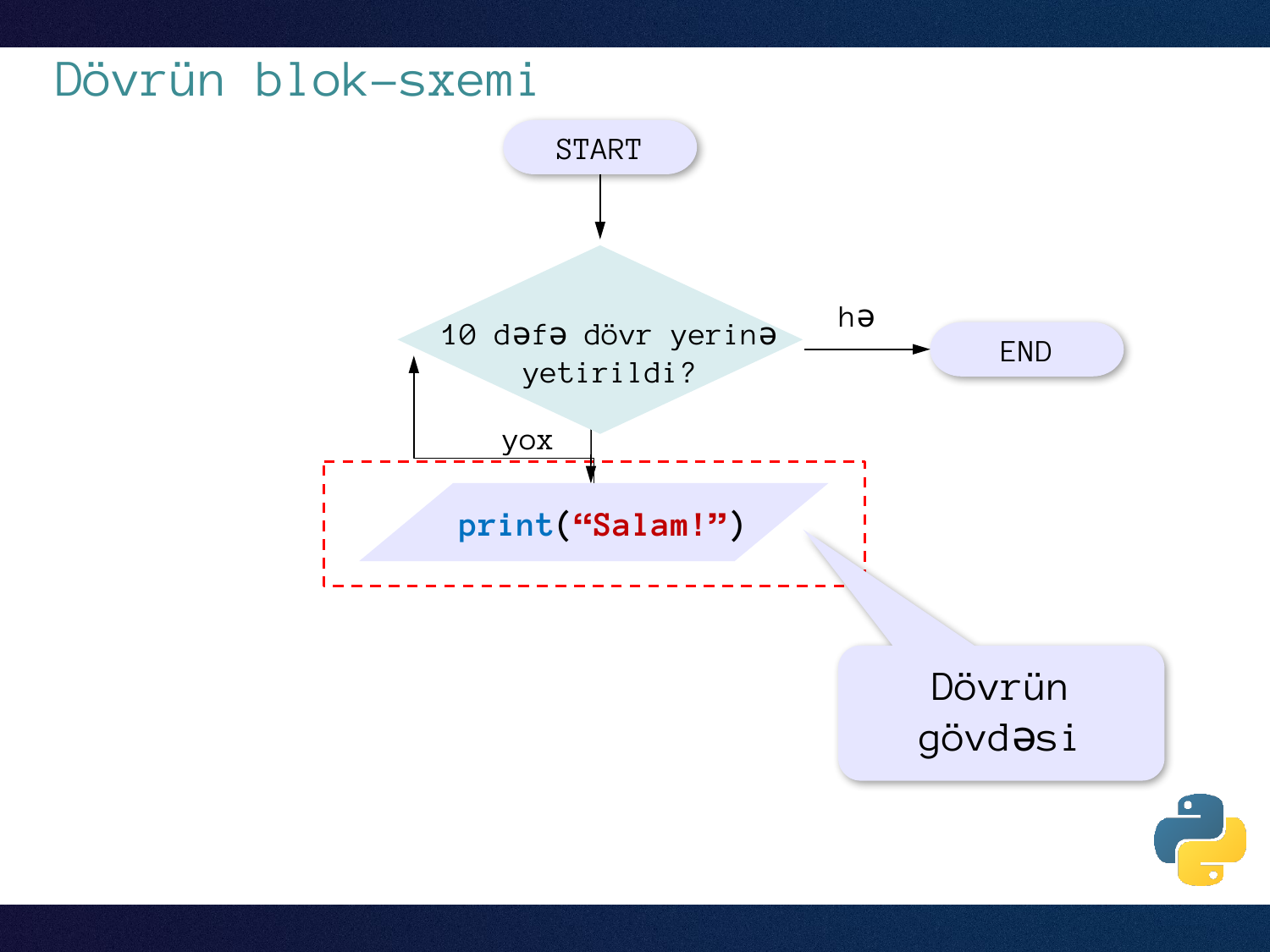

# Dövrün blok-sxemi
START

10 dəfə dövr yerinə yetirildi?
hə
END
yox

print(“Salam!”)
Dövrün gövdəsi